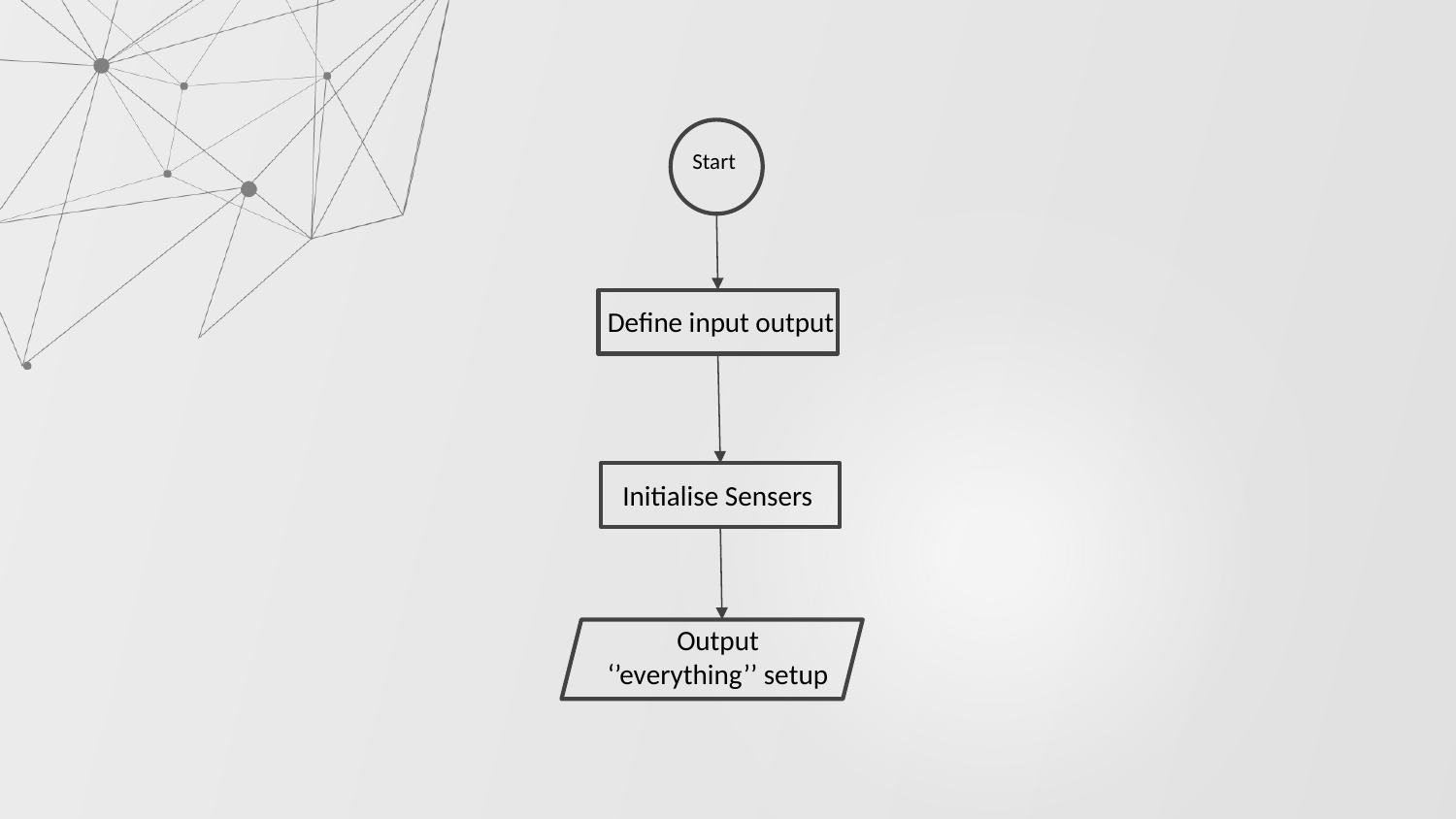

Start

Define input output

Initialise Sensers
Output ‘’everything’’ setup